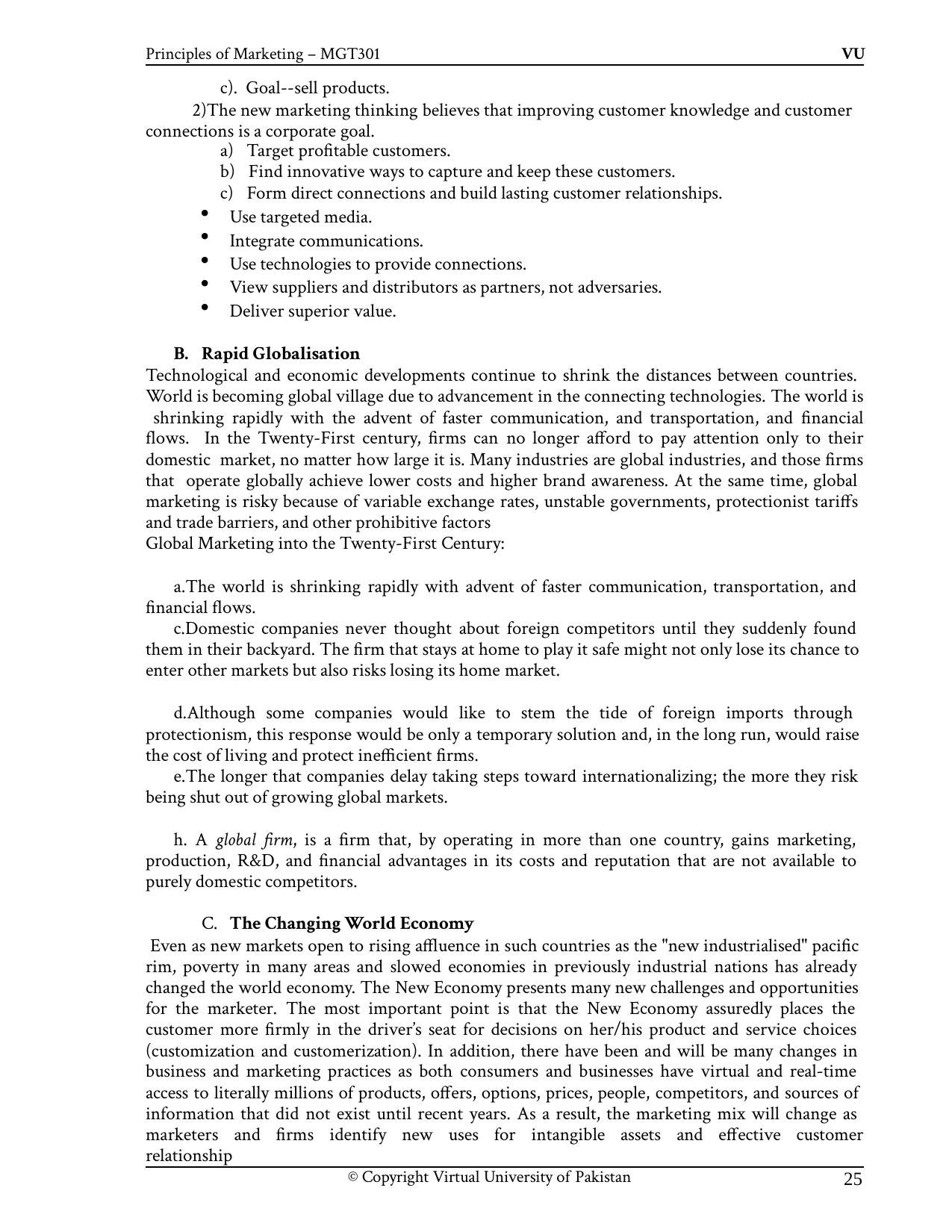

Principles of Marketing – MGT301	VU
c).  Goal--sell products.
The new marketing thinking believes that improving customer knowledge and customer  connections is a corporate goal.
Target profitable customers.
Find innovative ways to capture and keep these customers.
Form direct connections and build lasting customer relationships.
Use targeted media.
Integrate communications.
Use technologies to provide connections.
View suppliers and distributors as partners, not adversaries.
Deliver superior value.

Rapid Globalisation
Technological and economic developments continue to shrink the distances between countries.  World is becoming global village due to advancement in the connecting technologies. The world is  shrinking rapidly with the advent of faster communication, and transportation, and financial flows.  In the Twenty-First century, firms can no longer afford to pay attention only to their domestic  market, no matter how large it is. Many industries are global industries, and those firms that  operate globally achieve lower costs and higher brand awareness. At the same time, global  marketing is risky because of variable exchange rates, unstable governments, protectionist tariffs  and trade barriers, and other prohibitive factors
Global Marketing into the Twenty-First Century:

The world is shrinking rapidly with advent of faster communication, transportation, and  financial flows.
Domestic companies never thought about foreign competitors until they suddenly found  them in their backyard. The firm that stays at home to play it safe might not only lose its chance to  enter other markets but also risks losing its home market.

Although some companies would like to stem the tide of foreign imports through  protectionism, this response would be only a temporary solution and, in the long run, would raise  the cost of living and protect inefficient firms.
The longer that companies delay taking steps toward internationalizing; the more they risk  being shut out of growing global markets.

h. A global firm, is a firm that, by operating in more than one country, gains marketing,  production, R&D, and financial advantages in its costs and reputation that are not available to  purely domestic competitors.

C.   The Changing World Economy
Even as new markets open to rising affluence in such countries as the "new industrialised" pacific  rim, poverty in many areas and slowed economies in previously industrial nations has already  changed the world economy. The New Economy presents many new challenges and opportunities  for the marketer. The most important point is that the New Economy assuredly places the  customer more firmly in the driver’s seat for decisions on her/his product and service choices  (customization and customerization). In addition, there have been and will be many changes in  business and marketing practices as both consumers and businesses have virtual and real-time  access to literally millions of products, offers, options, prices, people, competitors, and sources of  information that did not exist until recent years. As a result, the marketing mix will change as  marketers and firms identify new uses for intangible assets and effective customer relationship

© Copyright Virtual University of Pakistan
25